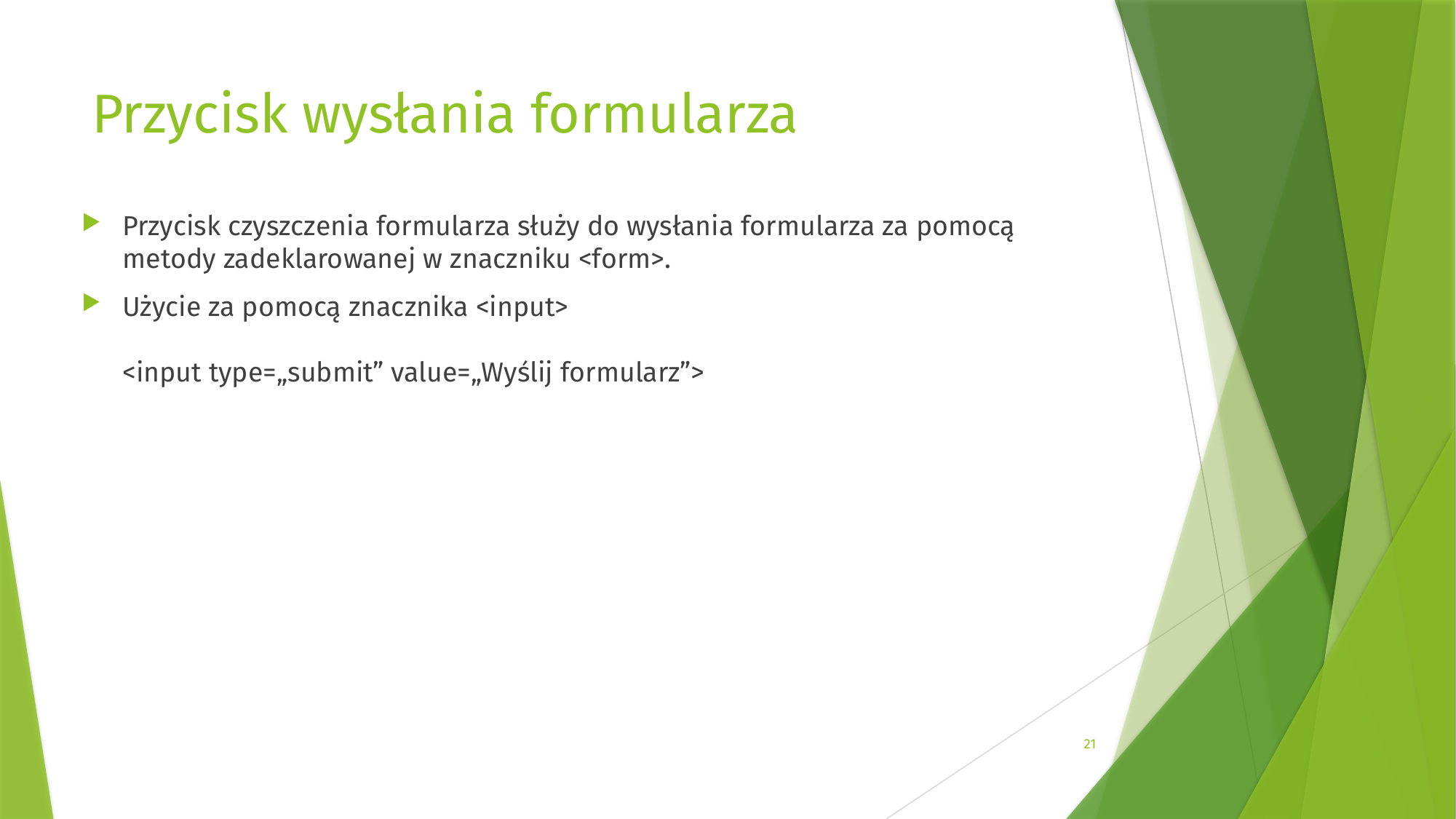

# Przycisk wysłania formularza
Przycisk czyszczenia formularza służy do wysłania formularza za pomocą metody zadeklarowanej w znaczniku <form>.
Użycie za pomocą znacznika <input>
<input type=„submit” value=„Wyślij formularz”>
21